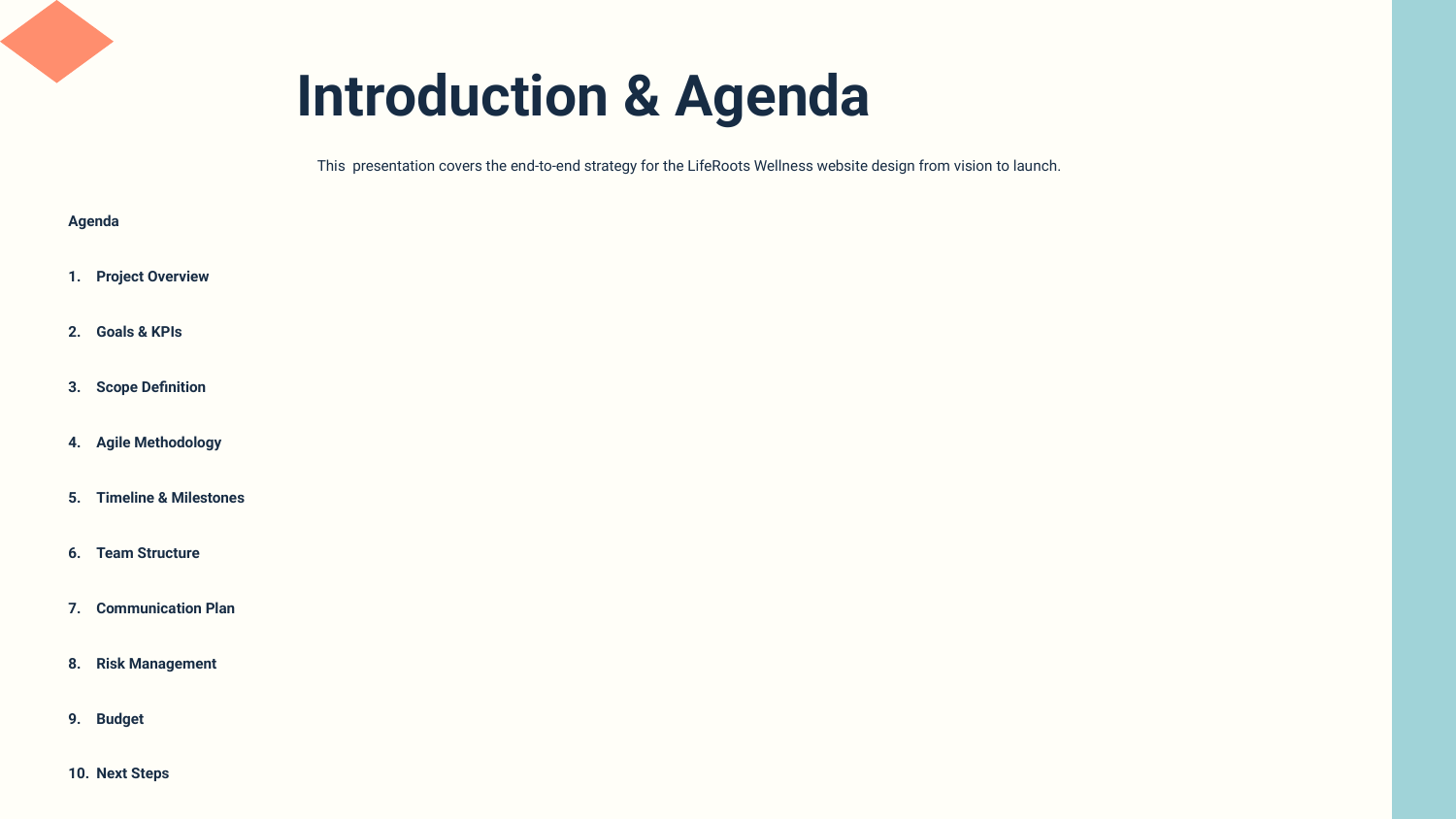

# Introduction & Agenda
This  presentation covers the end-to-end strategy for the LifeRoots Wellness website design from vision to launch.

Agenda

Project Overview

Goals & KPIs

Scope Definition

Agile Methodology

Timeline & Milestones

Team Structure

Communication Plan

Risk Management

Budget

Next Steps